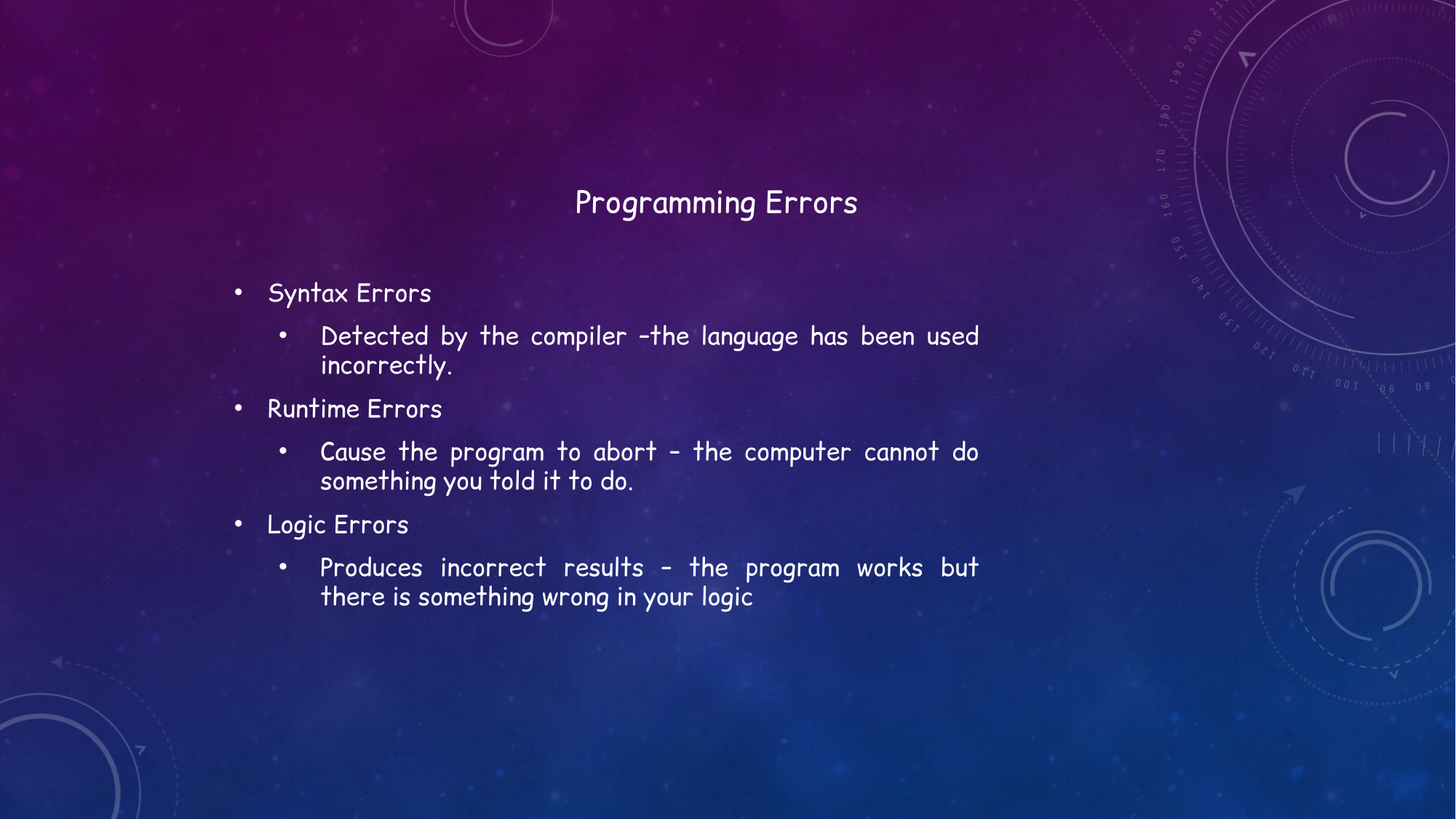

Programming Errors
Syntax Errors
Detected by the compiler –the language has been used incorrectly.
Runtime Errors
Cause the program to abort – the computer cannot do something you told it to do.
Logic Errors
Produces incorrect results – the program works but there is something wrong in your logic